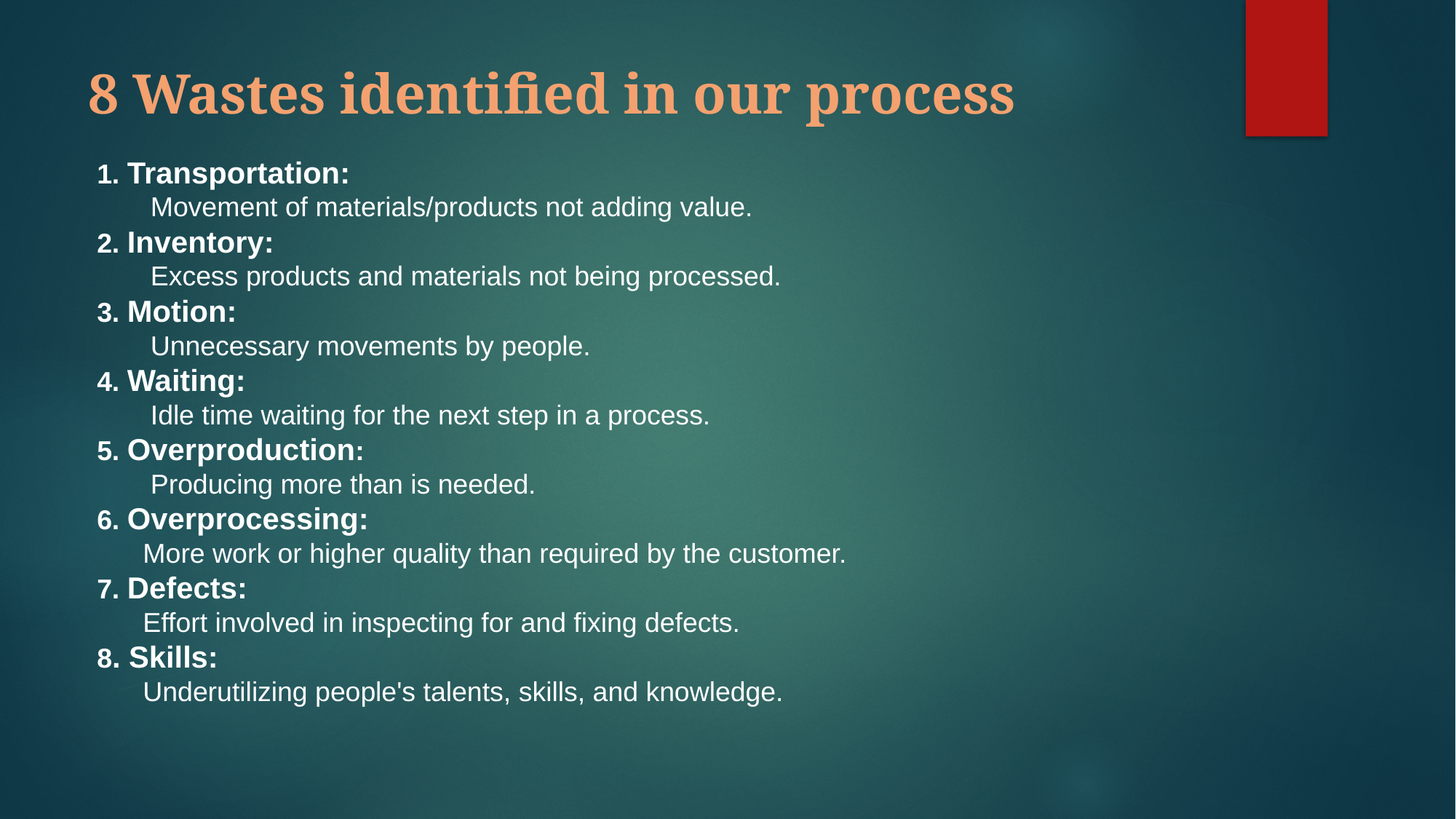

# 8 Wastes identified in our process
1. Transportation:
       Movement of materials/products not adding value.
2. Inventory:
       Excess products and materials not being processed.
3. Motion:
       Unnecessary movements by people.
4. Waiting:
       Idle time waiting for the next step in a process.
5. Overproduction:
       Producing more than is needed.
6. Overprocessing:
      More work or higher quality than required by the customer.
7. Defects:
      Effort involved in inspecting for and fixing defects.
8. Skills:
      Underutilizing people's talents, skills, and knowledge.